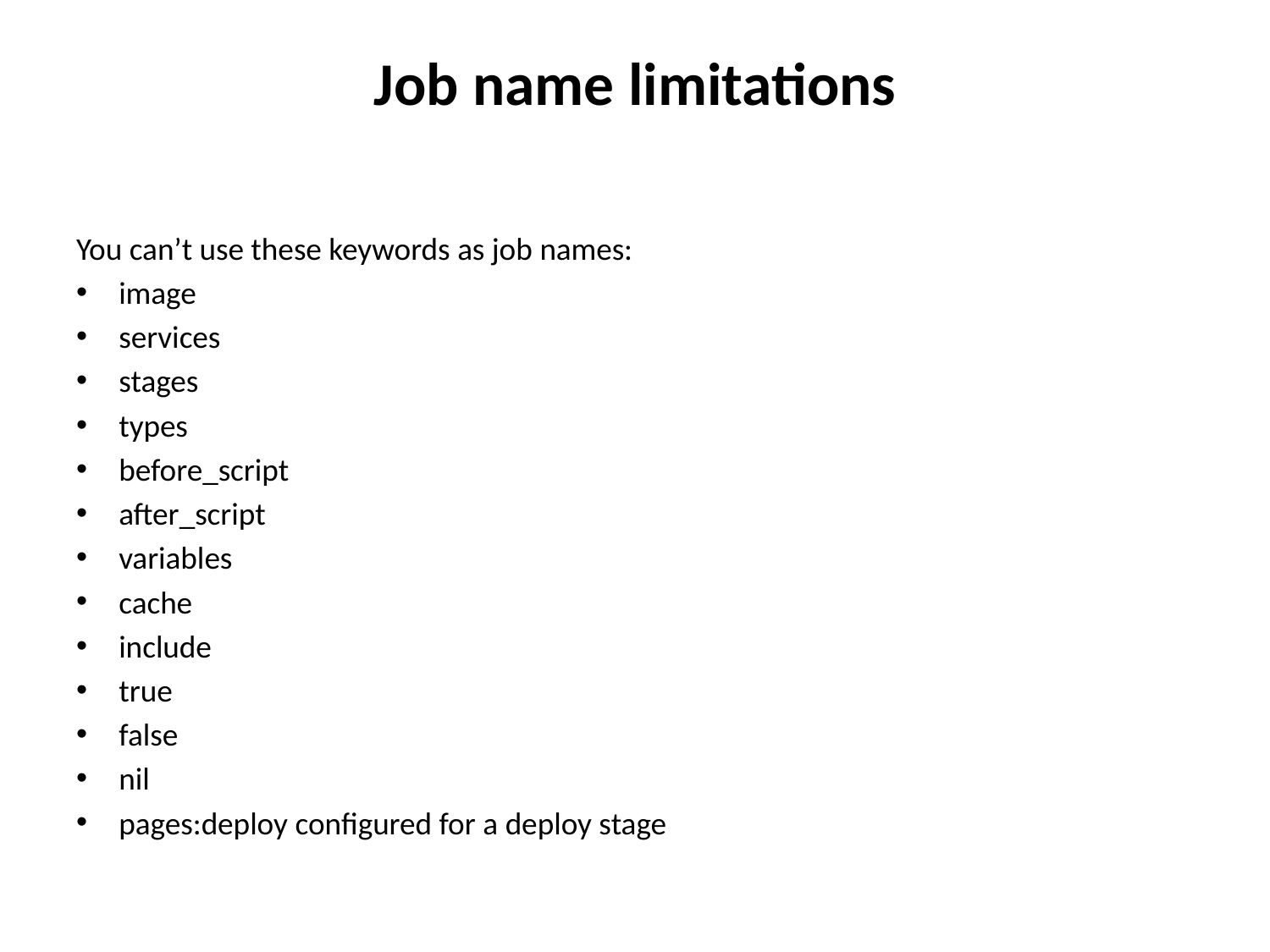

# Job name limitations
You can’t use these keywords as job names:
image
services
stages
types
before_script
after_script
variables
cache
include
true
false
nil
pages:deploy configured for a deploy stage